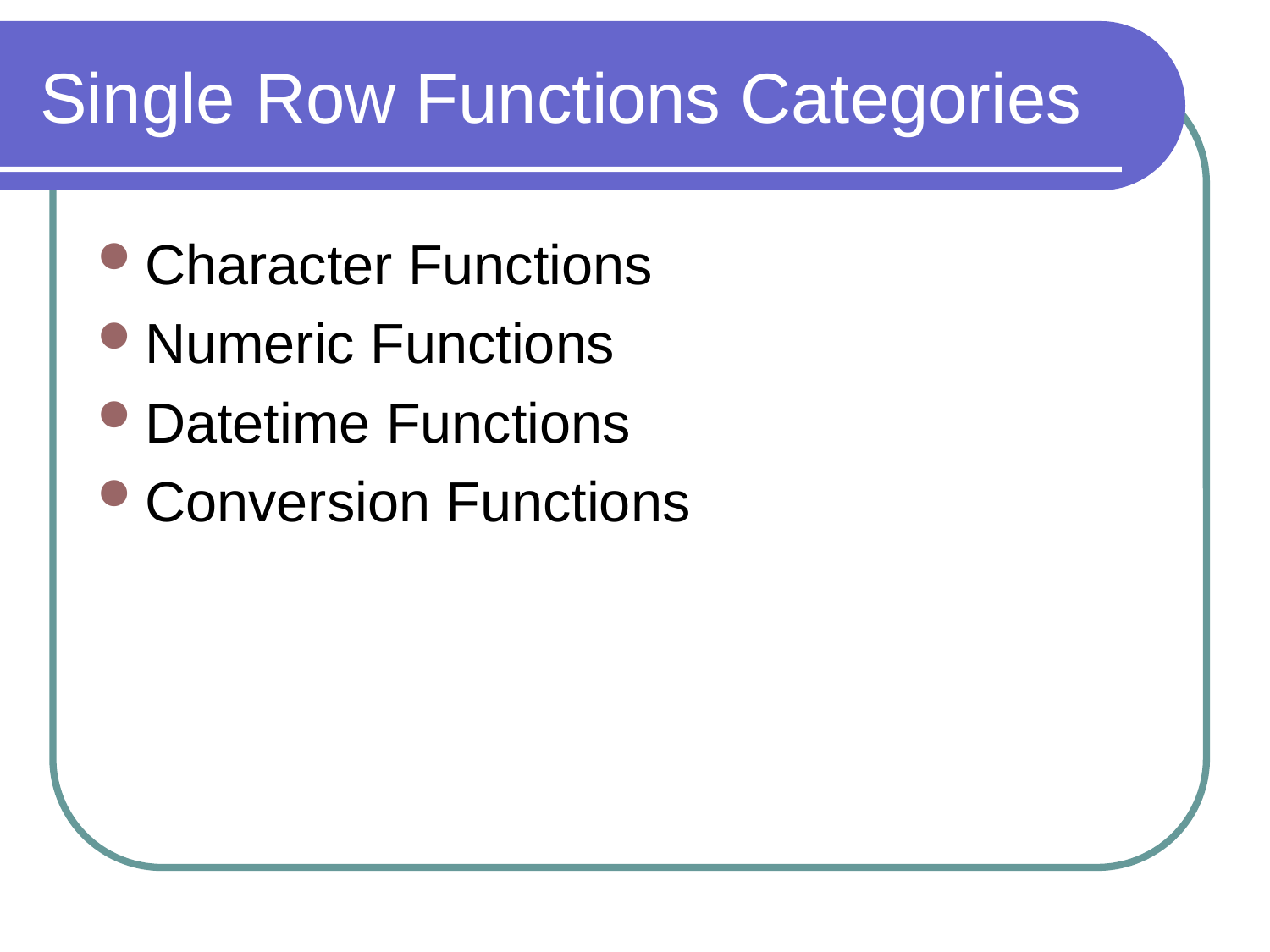

# Single Row Functions Categories
Character Functions
Numeric Functions
Datetime Functions
Conversion Functions